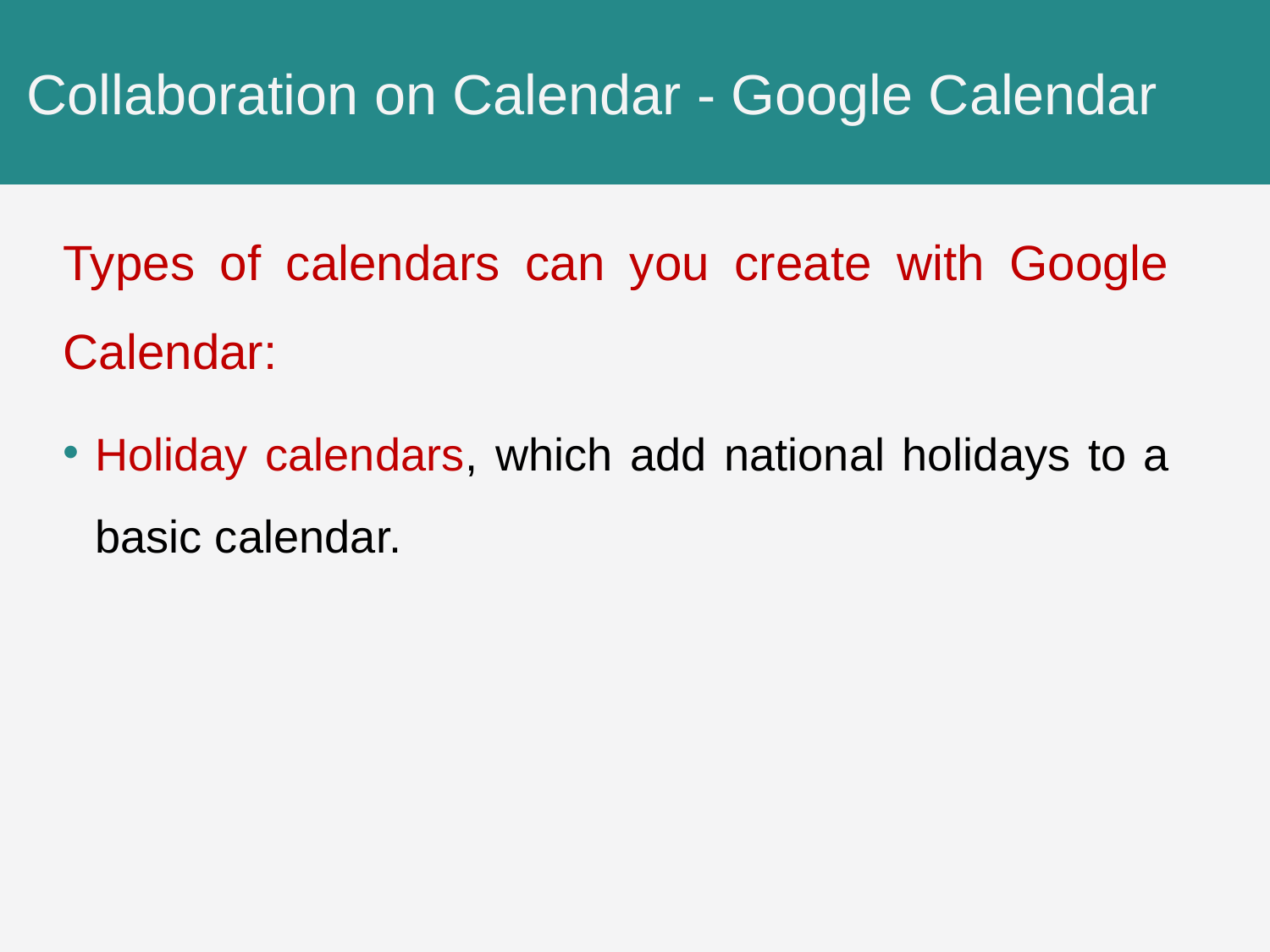

# Collaboration on Calendar - Google Calendar
Types of calendars can you create with Google Calendar:
Holiday calendars, which add national holidays to a basic calendar.